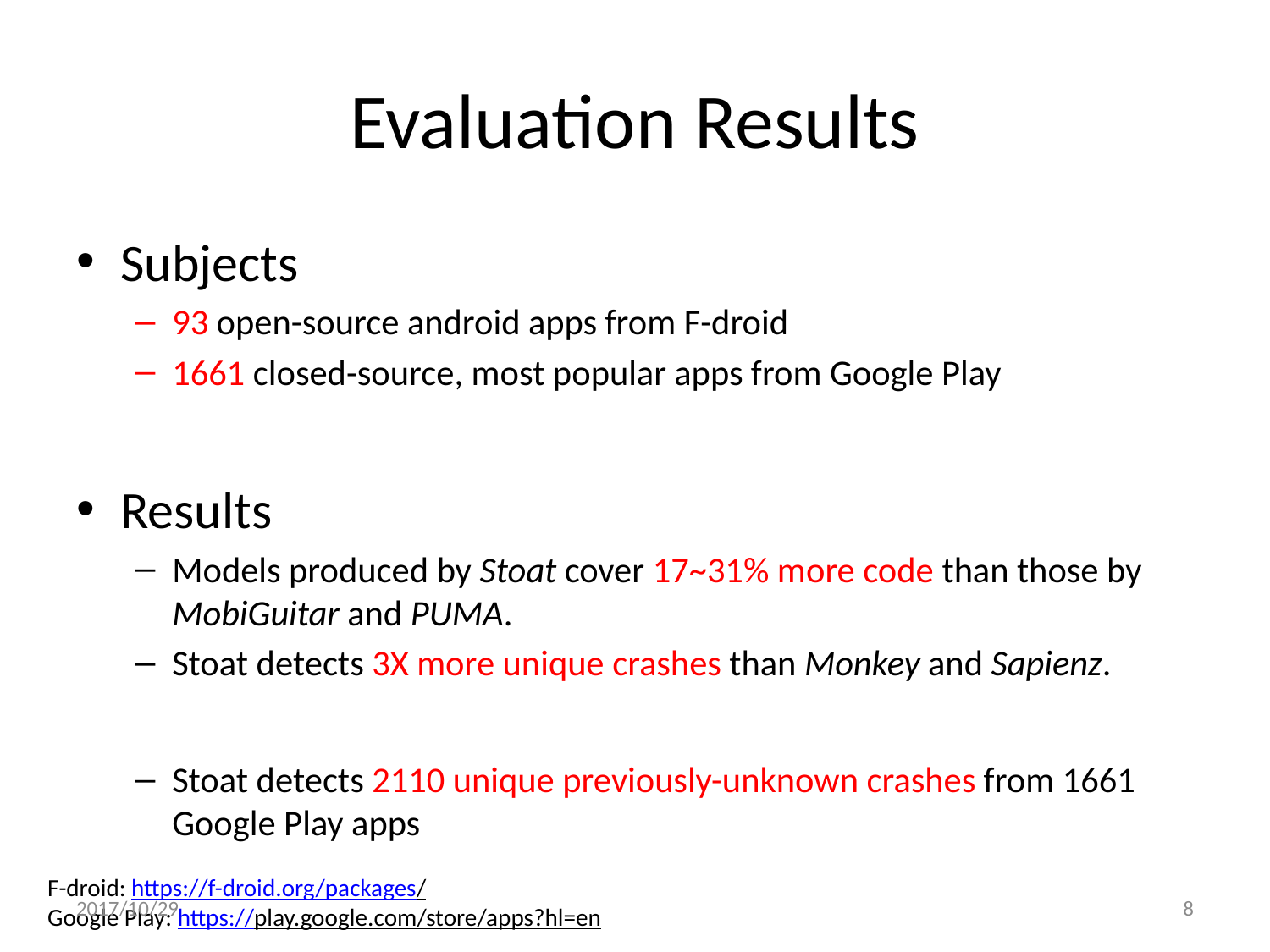

# Evaluation Results
Subjects
93 open-source android apps from F-droid
1661 closed-source, most popular apps from Google Play

Results
Models produced by Stoat cover 17~31% more code than those by MobiGuitar and PUMA.
Stoat detects 3X more unique crashes than Monkey and Sapienz.

Stoat detects 2110 unique previously-unknown crashes from 1661 Google Play apps
F-droid: https://f-droid.org/packages/
Google Play: https://play.google.com/store/apps?hl=en
2017/10/29
8